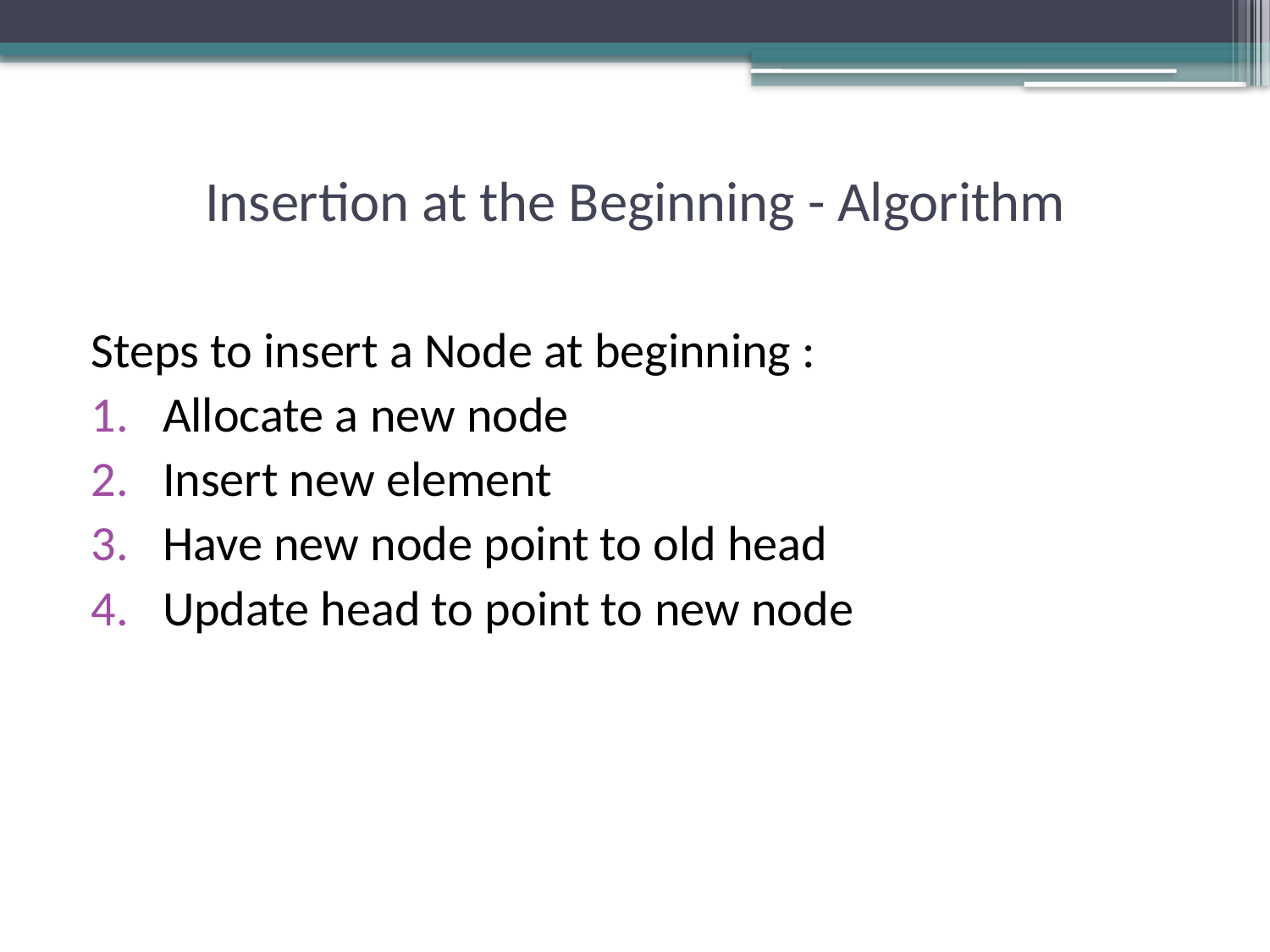

# Insertion at the Beginning - Algorithm
Steps to insert a Node at beginning :
Allocate a new node
Insert new element
Have new node point to old head
Update head to point to new node